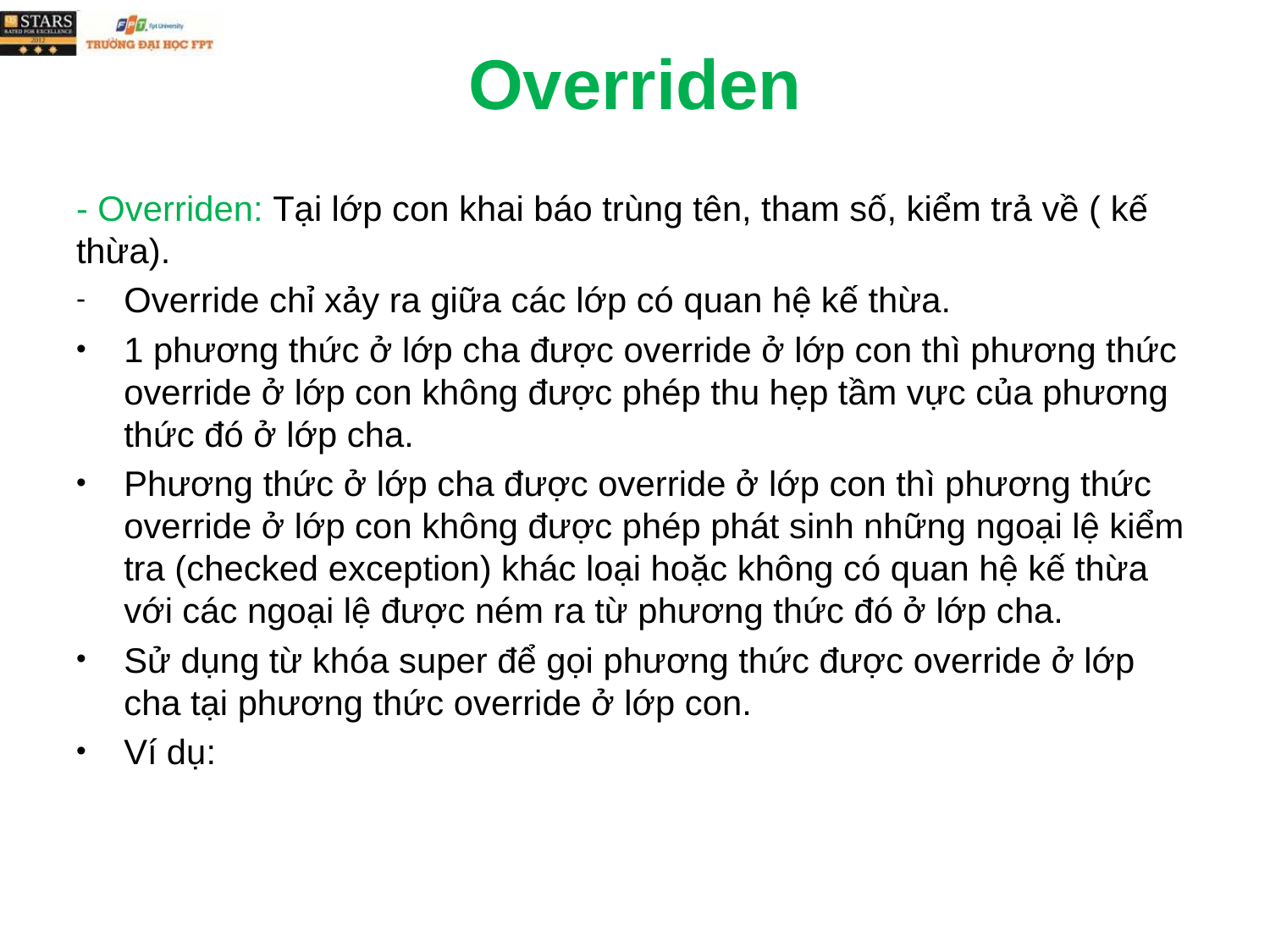

# Overriden
- Overriden: Tại lớp con khai báo trùng tên, tham số, kiểm trả về ( kế thừa).
Override chỉ xảy ra giữa các lớp có quan hệ kế thừa.
1 phương thức ở lớp cha được override ở lớp con thì phương thức override ở lớp con không được phép thu hẹp tầm vực của phương thức đó ở lớp cha.
Phương thức ở lớp cha được override ở lớp con thì phương thức override ở lớp con không được phép phát sinh những ngoại lệ kiểm tra (checked exception) khác loại hoặc không có quan hệ kế thừa với các ngoại lệ được ném ra từ phương thức đó ở lớp cha.
Sử dụng từ khóa super để gọi phương thức được override ở lớp cha tại phương thức override ở lớp con.
Ví dụ: